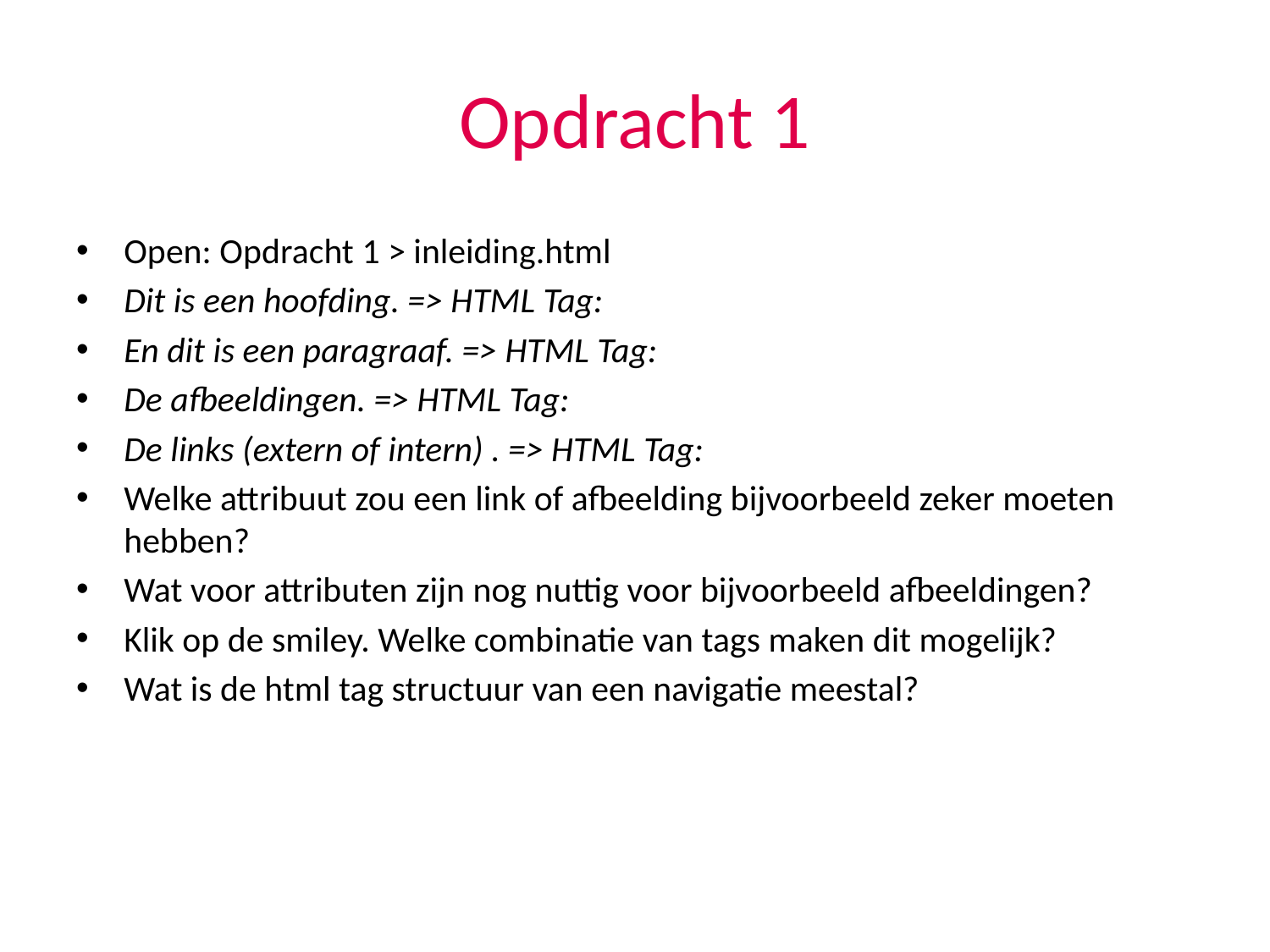

# Opdracht 1
Open: Opdracht 1 > inleiding.html
Dit is een hoofding. => HTML Tag:
En dit is een paragraaf. => HTML Tag:
De afbeeldingen. => HTML Tag:
De links (extern of intern) . => HTML Tag:
Welke attribuut zou een link of afbeelding bijvoorbeeld zeker moeten hebben?
Wat voor attributen zijn nog nuttig voor bijvoorbeeld afbeeldingen?
Klik op de smiley. Welke combinatie van tags maken dit mogelijk?
Wat is de html tag structuur van een navigatie meestal?